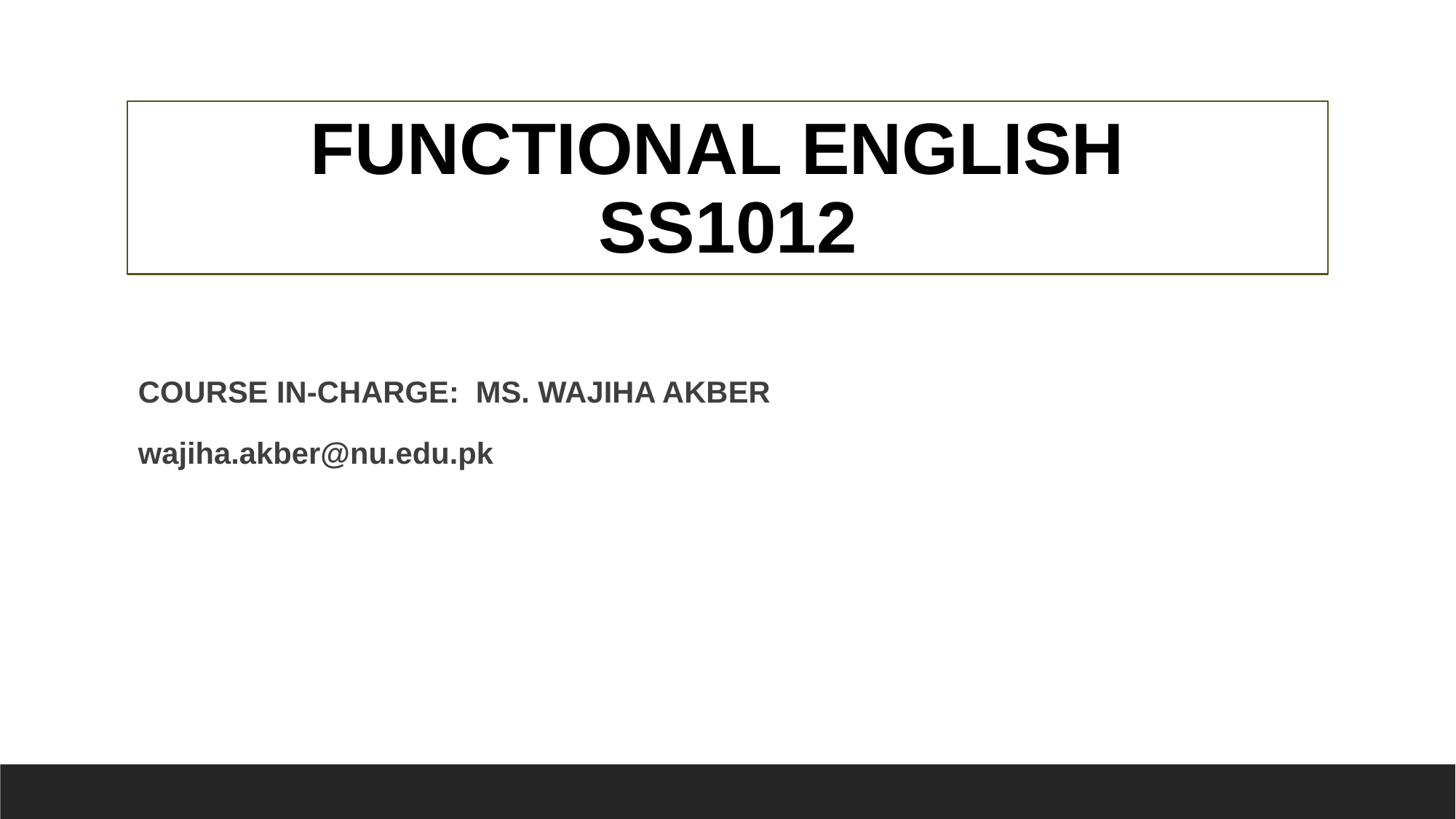

FUNCTIONAL ENGLISH
SS1012

COURSE IN-CHARGE:  MS. WAJIHA AKBER
wajiha.akber@nu.edu.pk